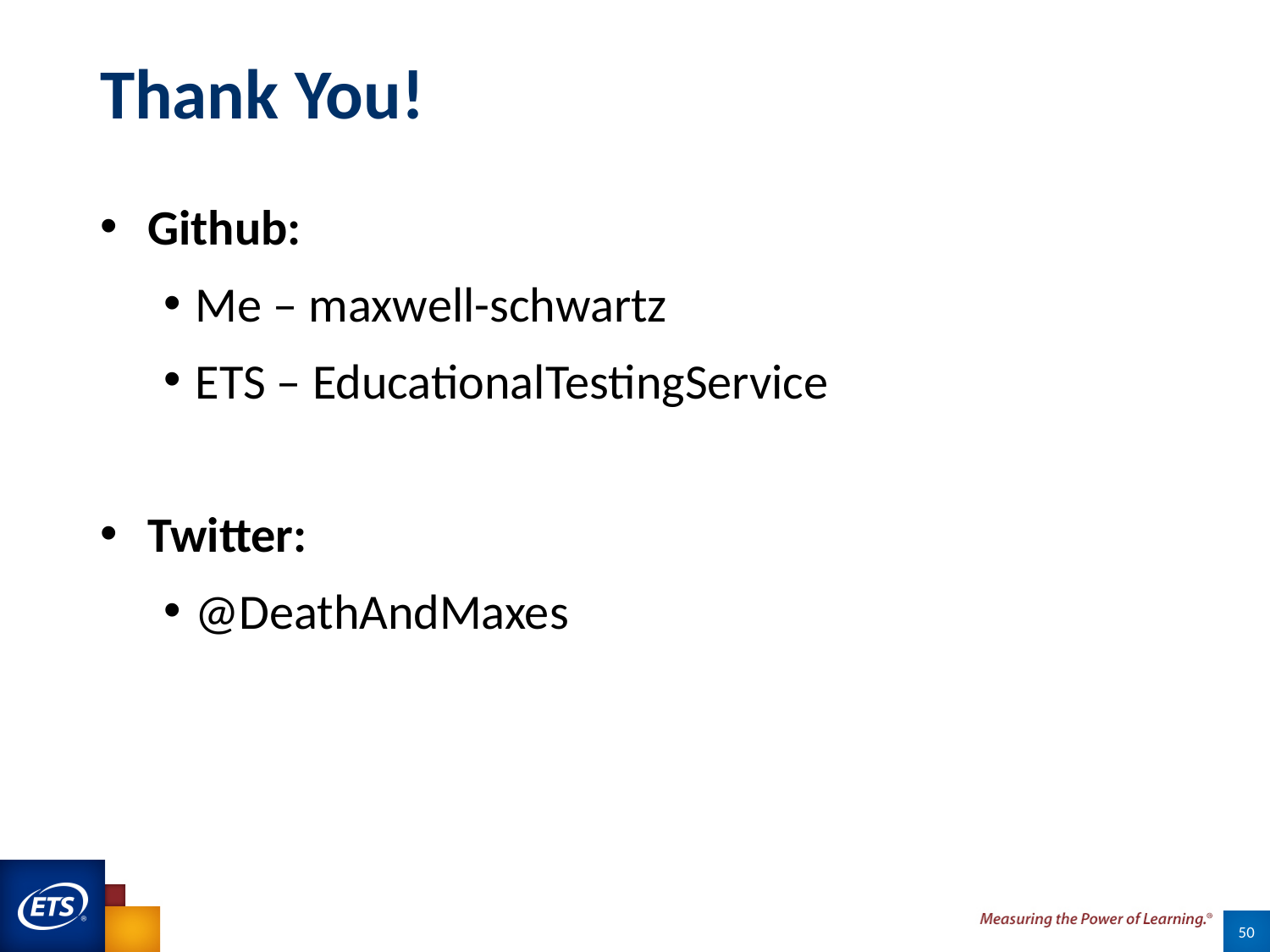

# Thank You!
Github:
Me – maxwell-schwartz
ETS – EducationalTestingService

Twitter:
@DeathAndMaxes
50